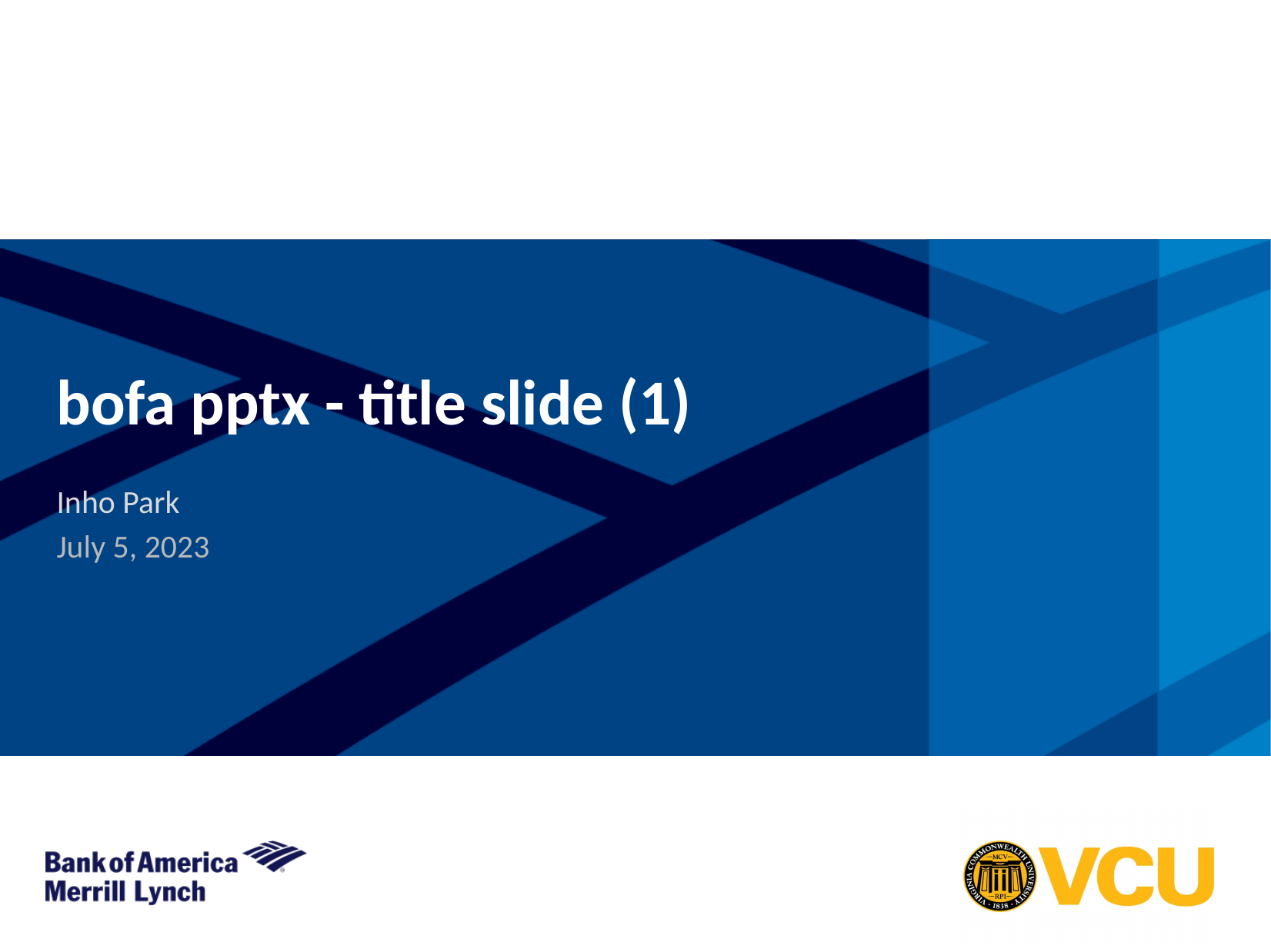

# bofa pptx - title slide (1)
Inho Park
July 5, 2023